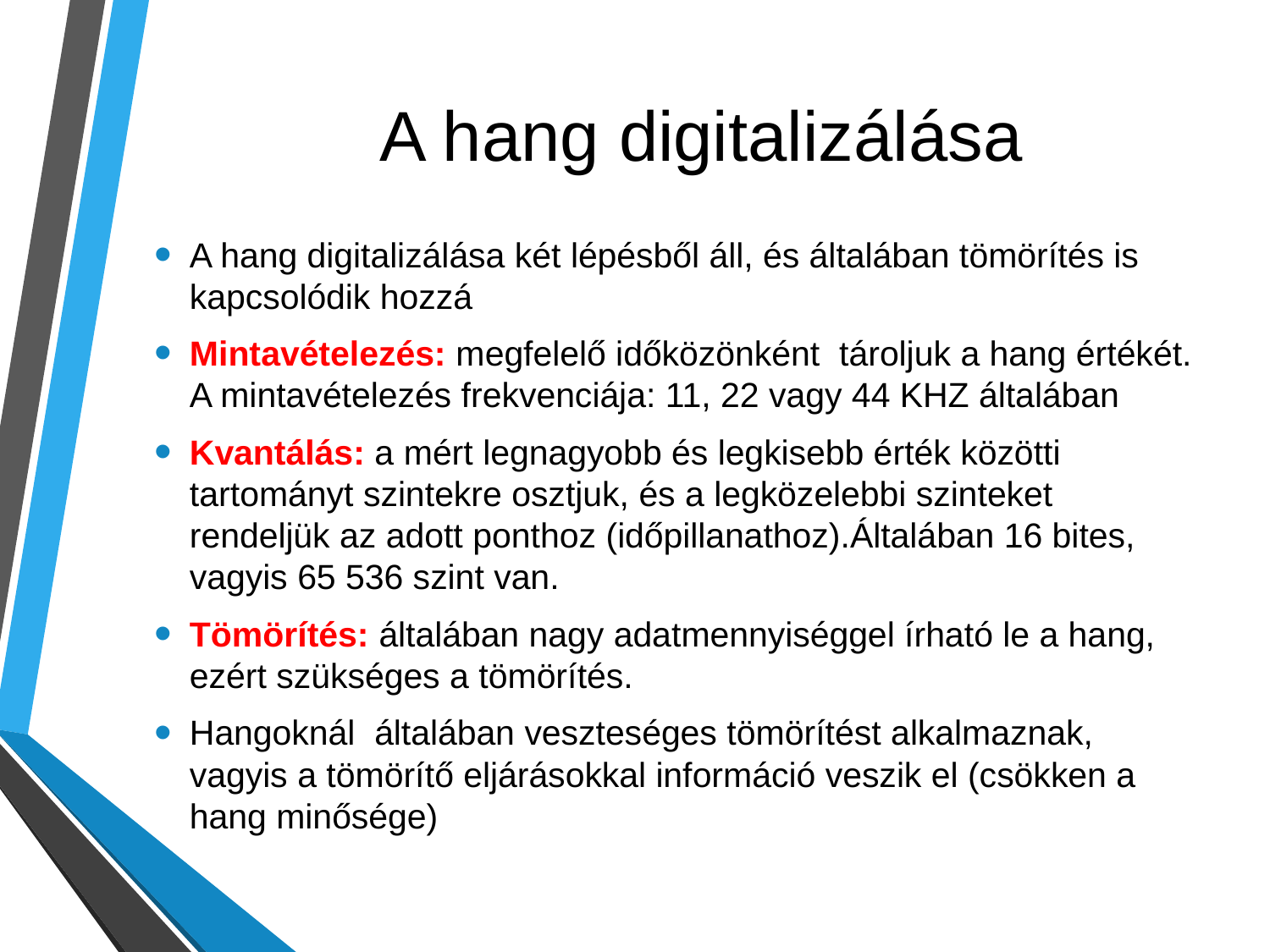

# A hang digitalizálása
A hang digitalizálása két lépésből áll, és általában tömörítés is kapcsolódik hozzá
Mintavételezés: megfelelő időközönként  tároljuk a hang értékét. A mintavételezés frekvenciája: 11, 22 vagy 44 KHZ általában
Kvantálás: a mért legnagyobb és legkisebb érték közötti tartományt szintekre osztjuk, és a legközelebbi szinteket rendeljük az adott ponthoz (időpillanathoz).Általában 16 bites, vagyis 65 536 szint van.
Tömörítés: általában nagy adatmennyiséggel írható le a hang, ezért szükséges a tömörítés.
Hangoknál  általában veszteséges tömörítést alkalmaznak, vagyis a tömörítő eljárásokkal információ veszik el (csökken a hang minősége)